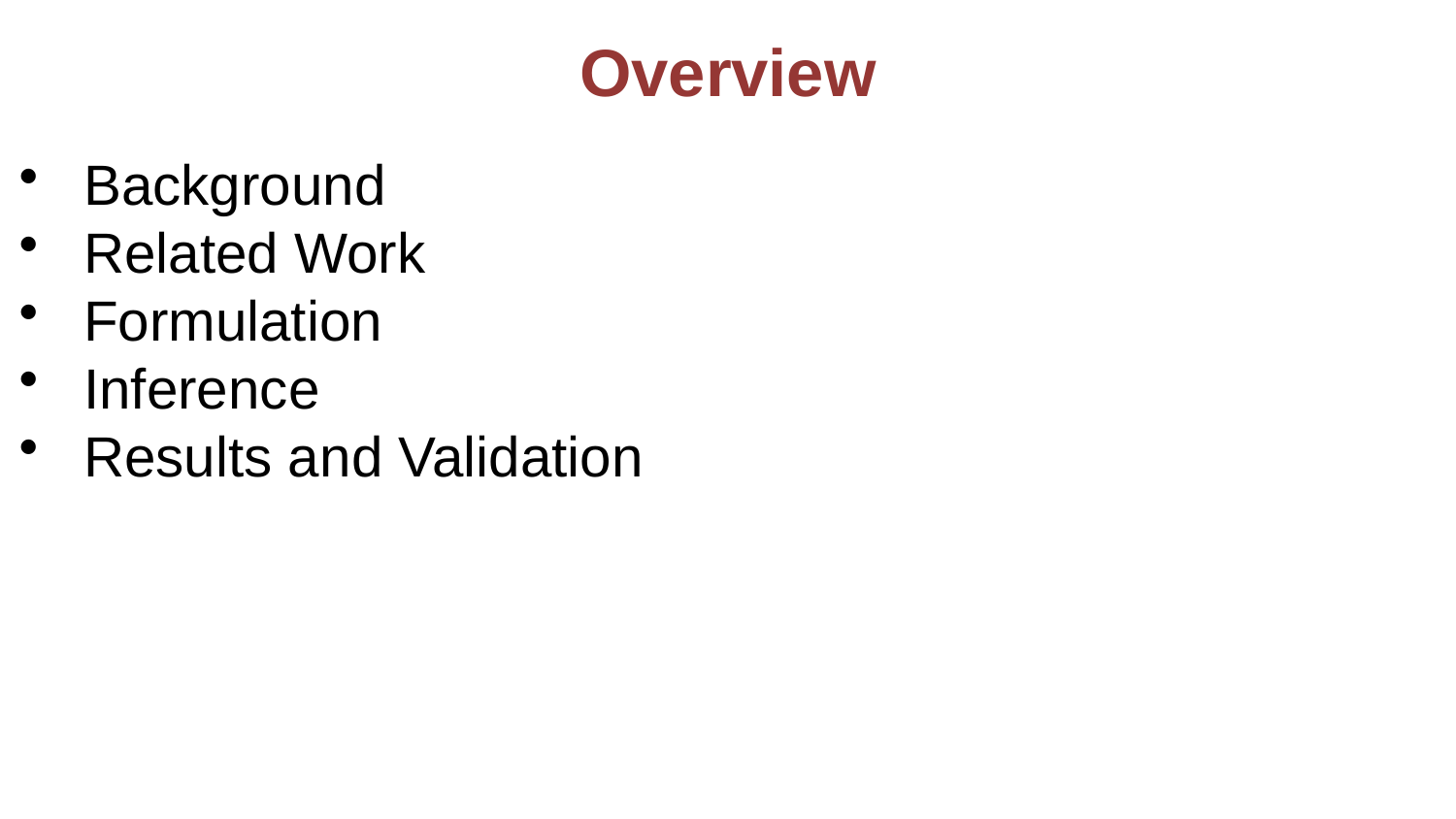

# Overview
Background
Related Work
Formulation
Inference
Results and Validation